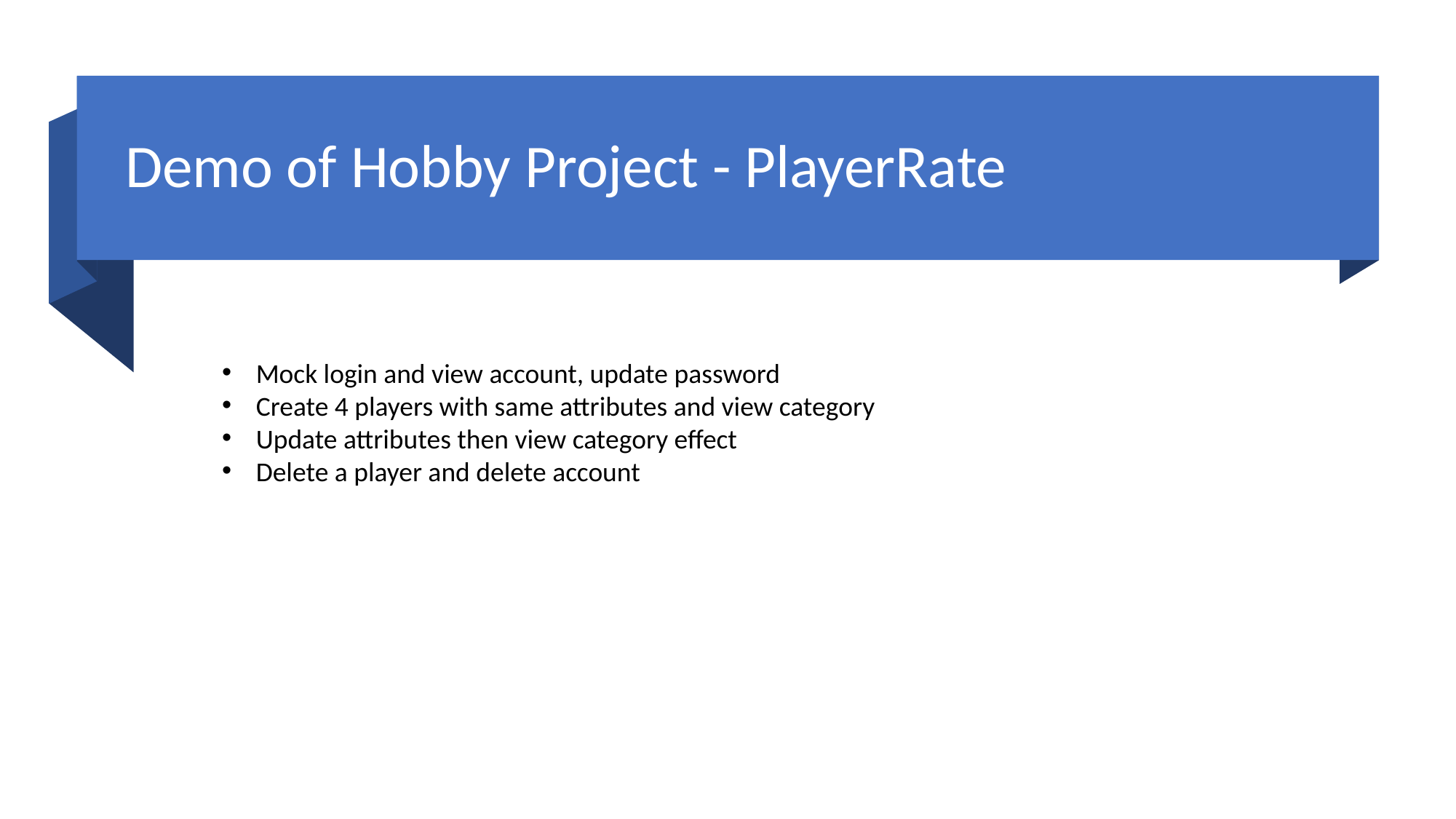

# Demo of Hobby Project - PlayerRate

Mock login and view account, update password
Create 4 players with same attributes and view category
Update attributes then view category effect
Delete a player and delete account